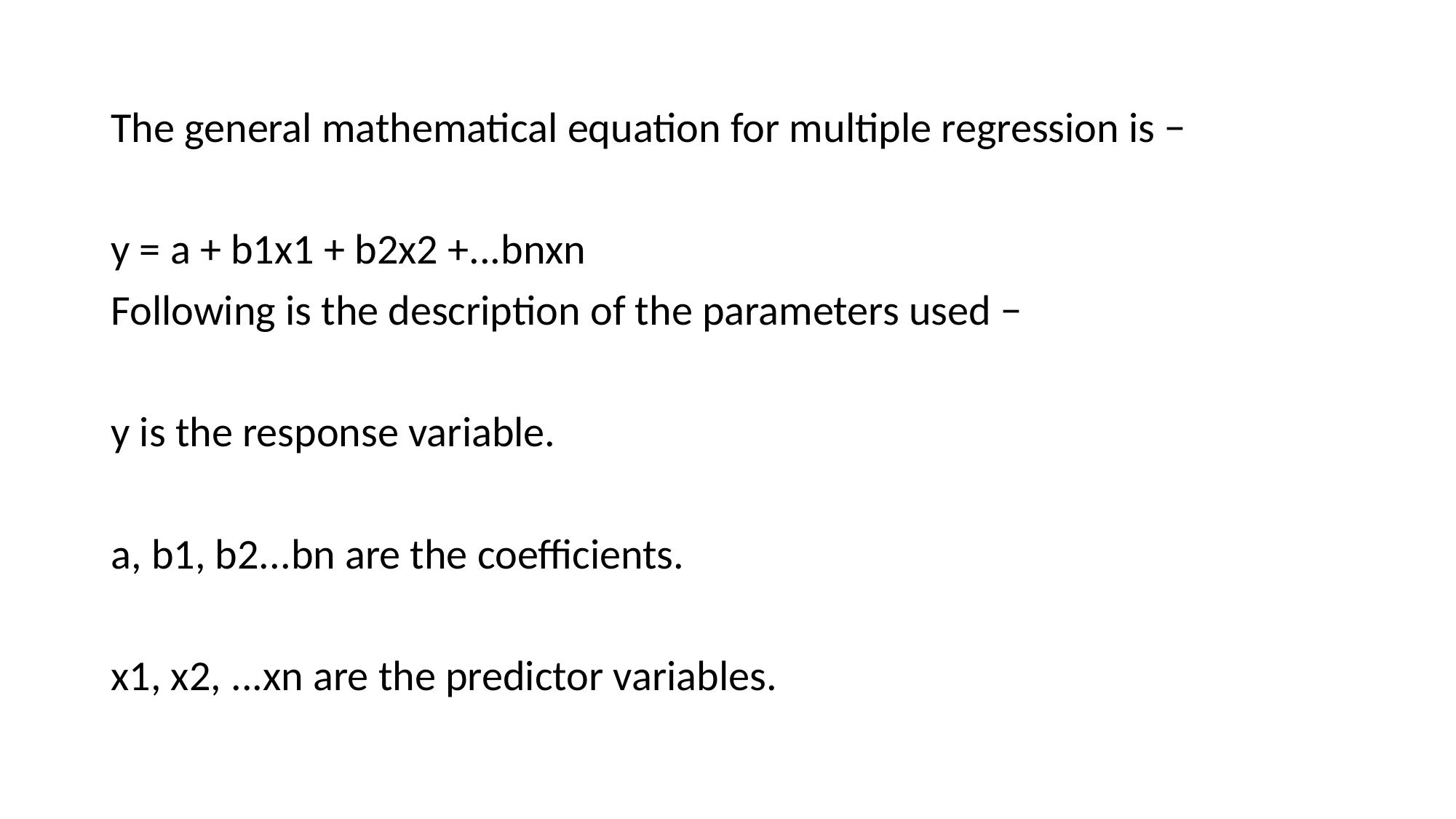

The general mathematical equation for multiple regression is −

y = a + b1x1 + b2x2 +...bnxn
Following is the description of the parameters used −

y is the response variable.

a, b1, b2...bn are the coefficients.

x1, x2, ...xn are the predictor variables.